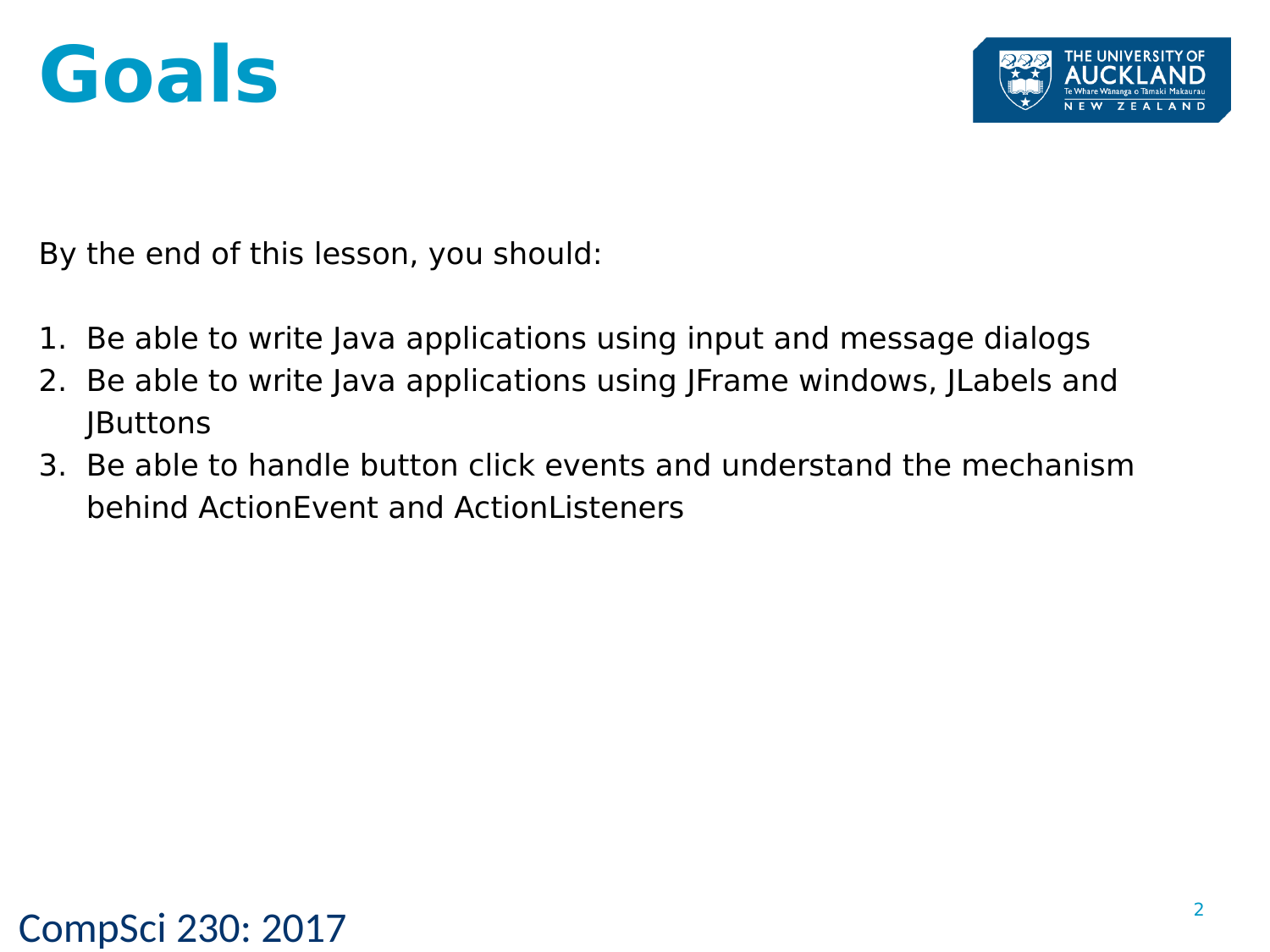

# Goals
By the end of this lesson, you should:

Be able to write Java applications using input and message dialogs
Be able to write Java applications using JFrame windows, JLabels and JButtons
Be able to handle button click events and understand the mechanism behind ActionEvent and ActionListeners
2